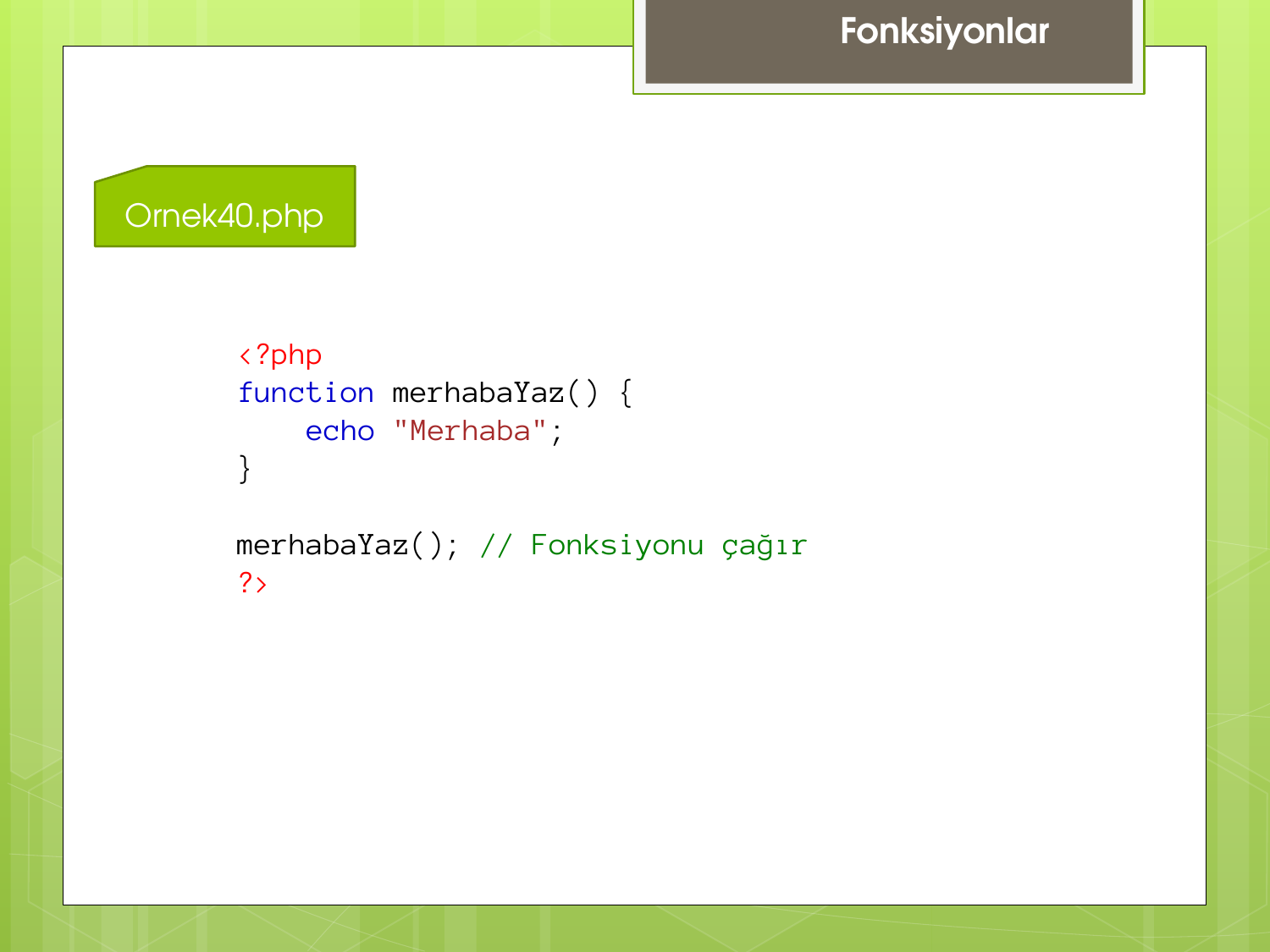

Fonksiyonlar
Ornek40.php
<?php
function merhabaYaz() {
    echo "Merhaba";
}
merhabaYaz(); // Fonksiyonu çağır
?>